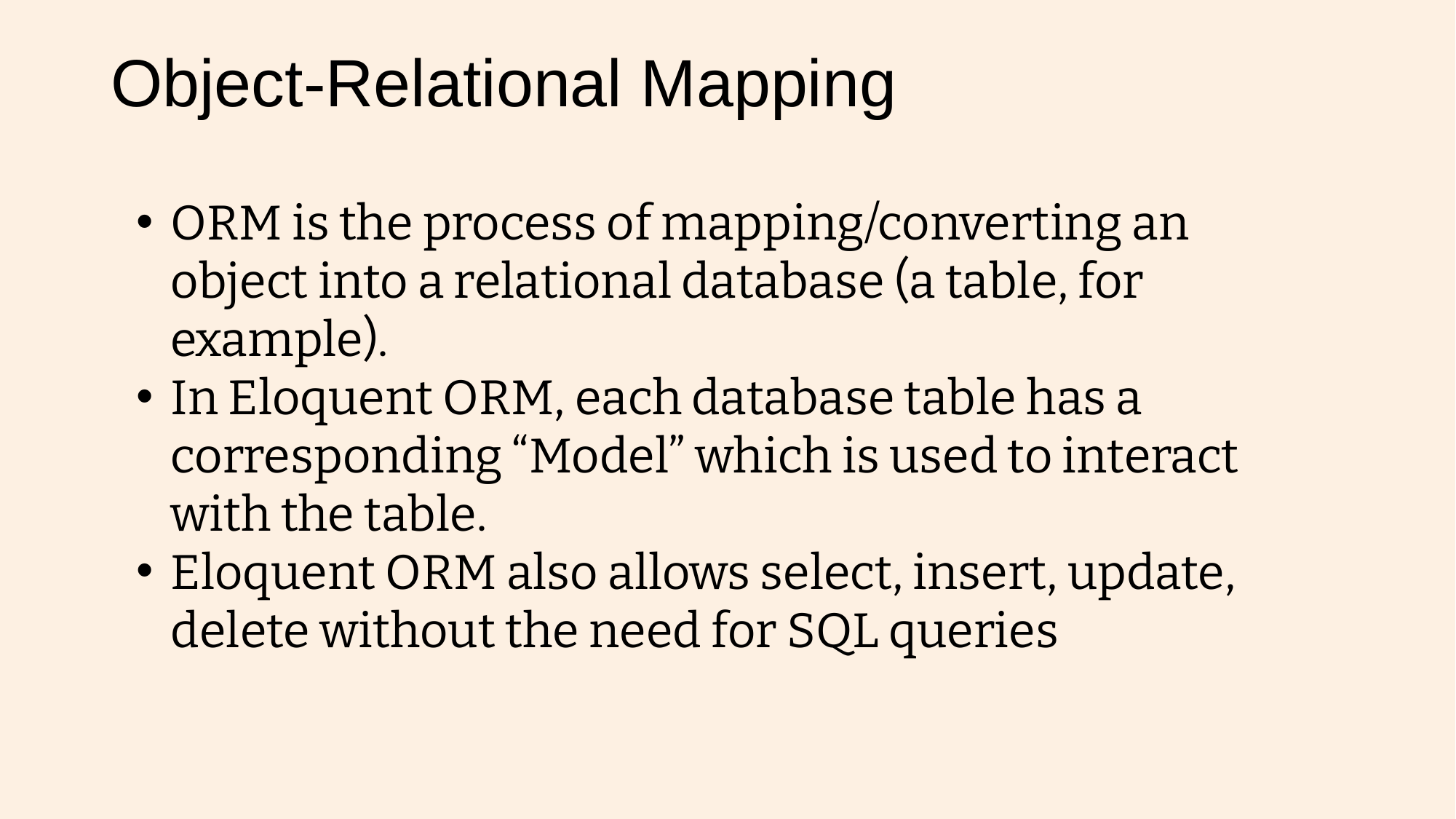

# Object-Relational Mapping
ORM is the process of mapping/converting an object into a relational database (a table, for example).
In Eloquent ORM, each database table has a corresponding “Model” which is used to interact with the table.
Eloquent ORM also allows select, insert, update, delete without the need for SQL queries